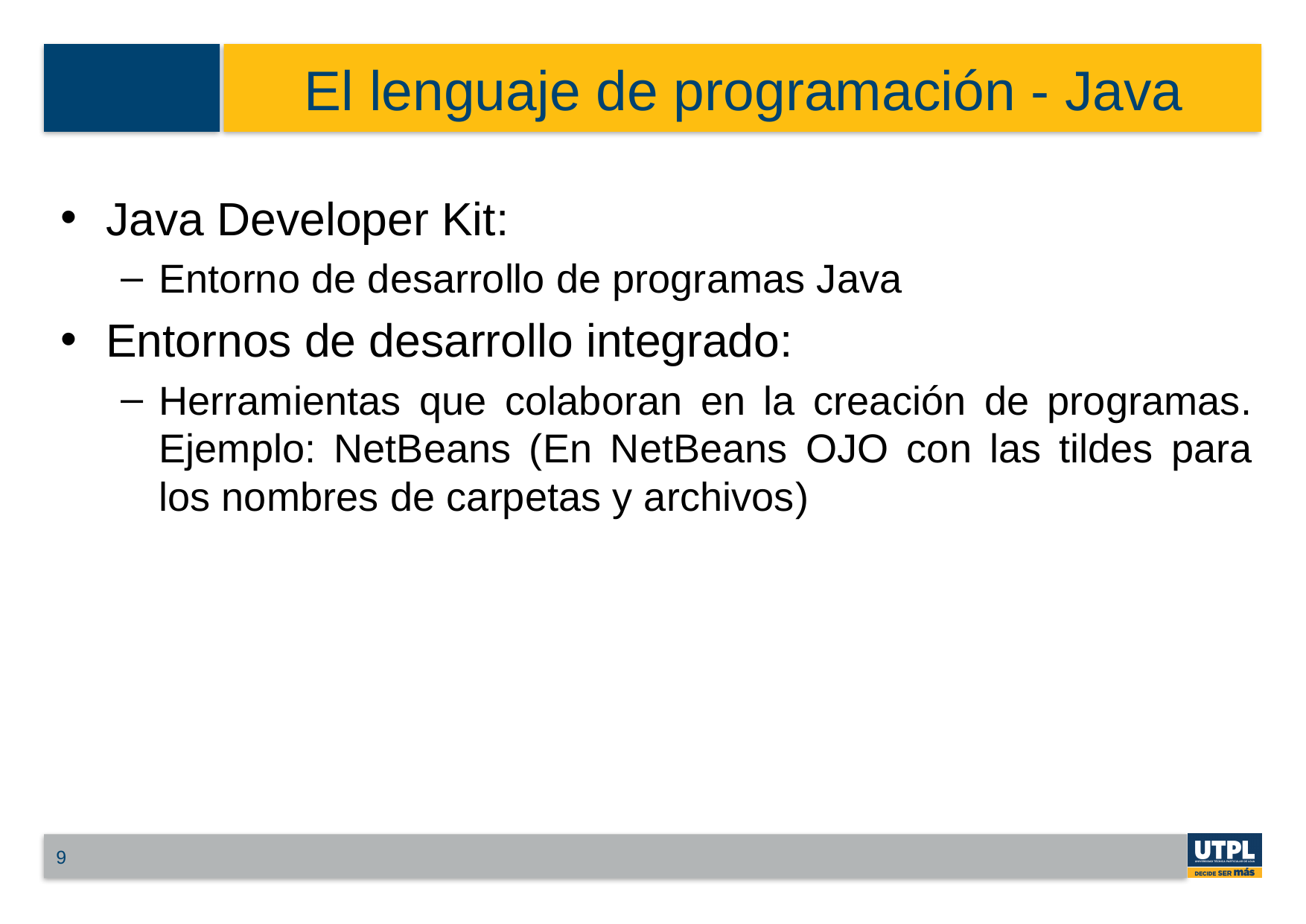

# El lenguaje de programación - Java
Java Developer Kit:
Entorno de desarrollo de programas Java
Entornos de desarrollo integrado:
Herramientas que colaboran en la creación de programas. Ejemplo: NetBeans (En NetBeans OJO con las tildes para los nombres de carpetas y archivos)

9